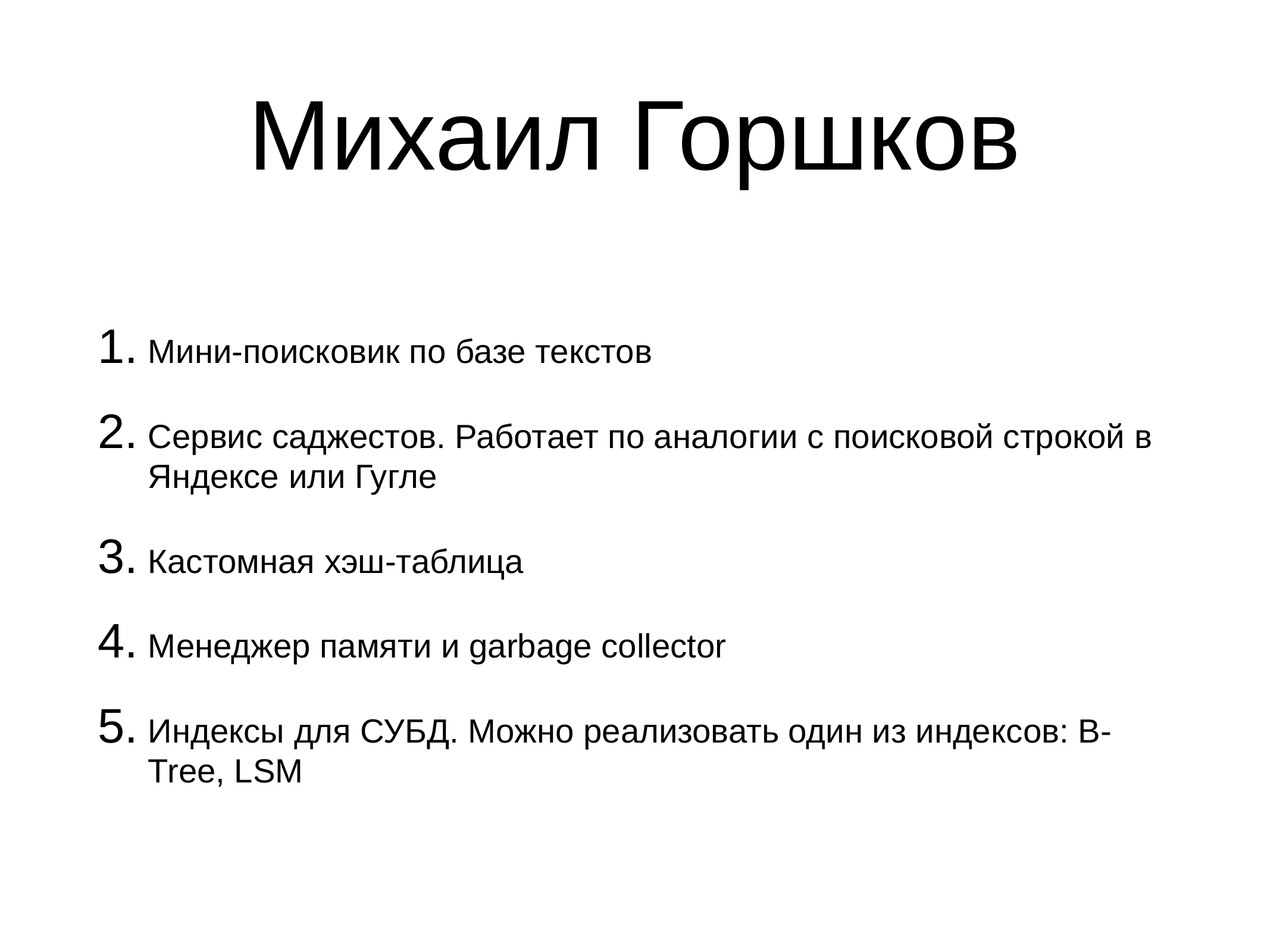

# Михаил Горшков
Мини-поисковик по базе текстов
Сервис саджестов. Работает по аналогии с поисковой строкой в Яндексе или Гугле
Кастомная хэш-таблица
Менеджер памяти и garbage collector
Индексы для СУБД. Можно реализовать один из индексов: B-Tree, LSM